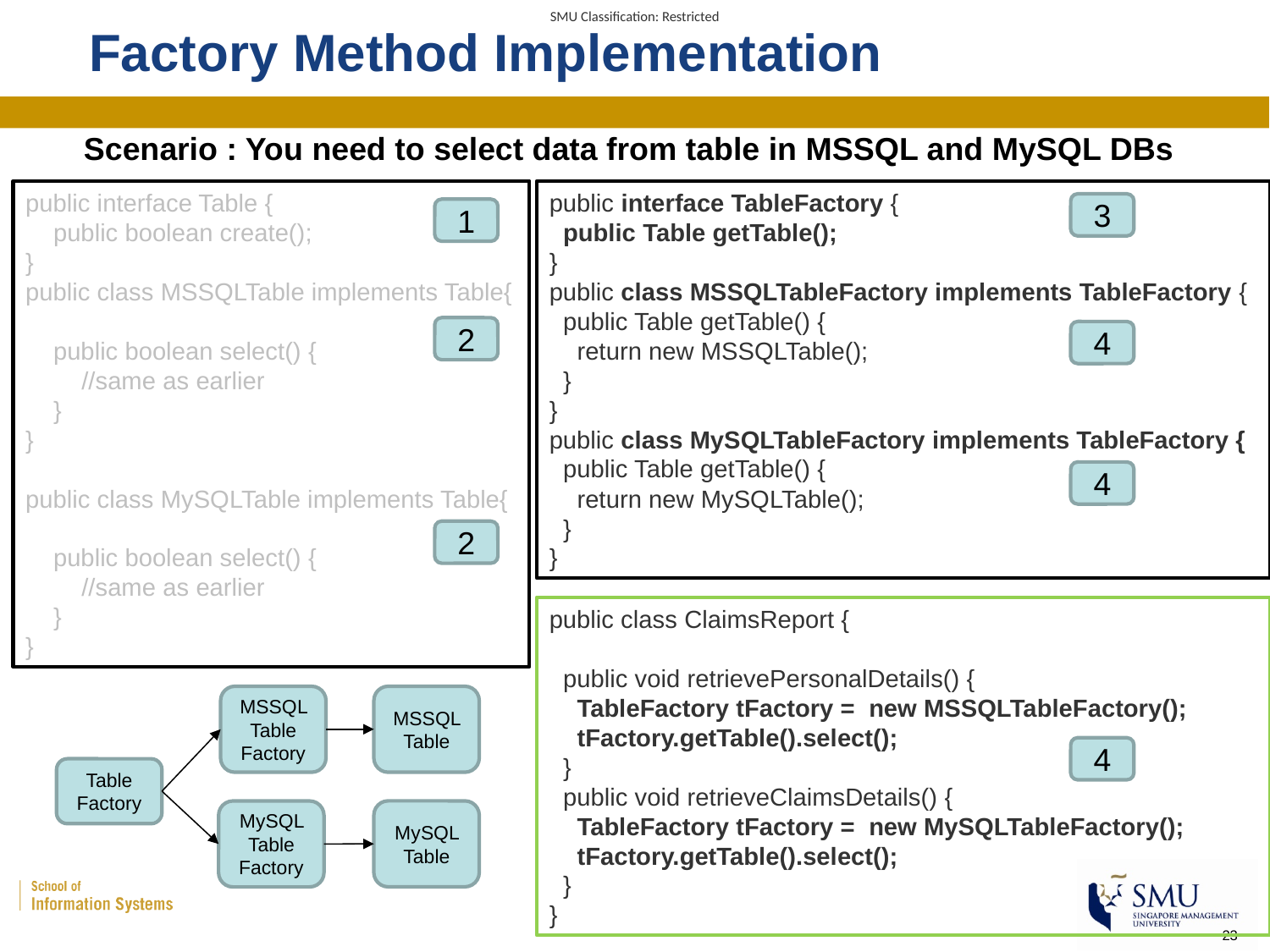

# Factory Method Implementation
Scenario : You need to select data from table in MSSQL and MySQL DBs
public interface Table {
    public boolean create();
}
public class MSSQLTable implements Table{

    public boolean select() {
        //same as earlier
    }
}

public class MySQLTable implements Table{

    public boolean select() {
        //same as earlier
    }
}
public interface TableFactory {
  public Table getTable();
}
public class MSSQLTableFactory implements TableFactory {
  public Table getTable() {
    return new MSSQLTable();
  }
}
public class MySQLTableFactory implements TableFactory {
  public Table getTable() {
    return new MySQLTable();
  }
}
3
1
2
4
4
2
public class ClaimsReport {

  public void retrievePersonalDetails() {
    TableFactory tFactory =  new MSSQLTableFactory();
    tFactory.getTable().select();
  }
  public void retrieveClaimsDetails() {
    TableFactory tFactory =  new MySQLTableFactory();
    tFactory.getTable().select();
  }
}
MSSQLTable Factory
MSSQLTable
4
Table Factory
MySQLTable
MySQLTable Factory
23